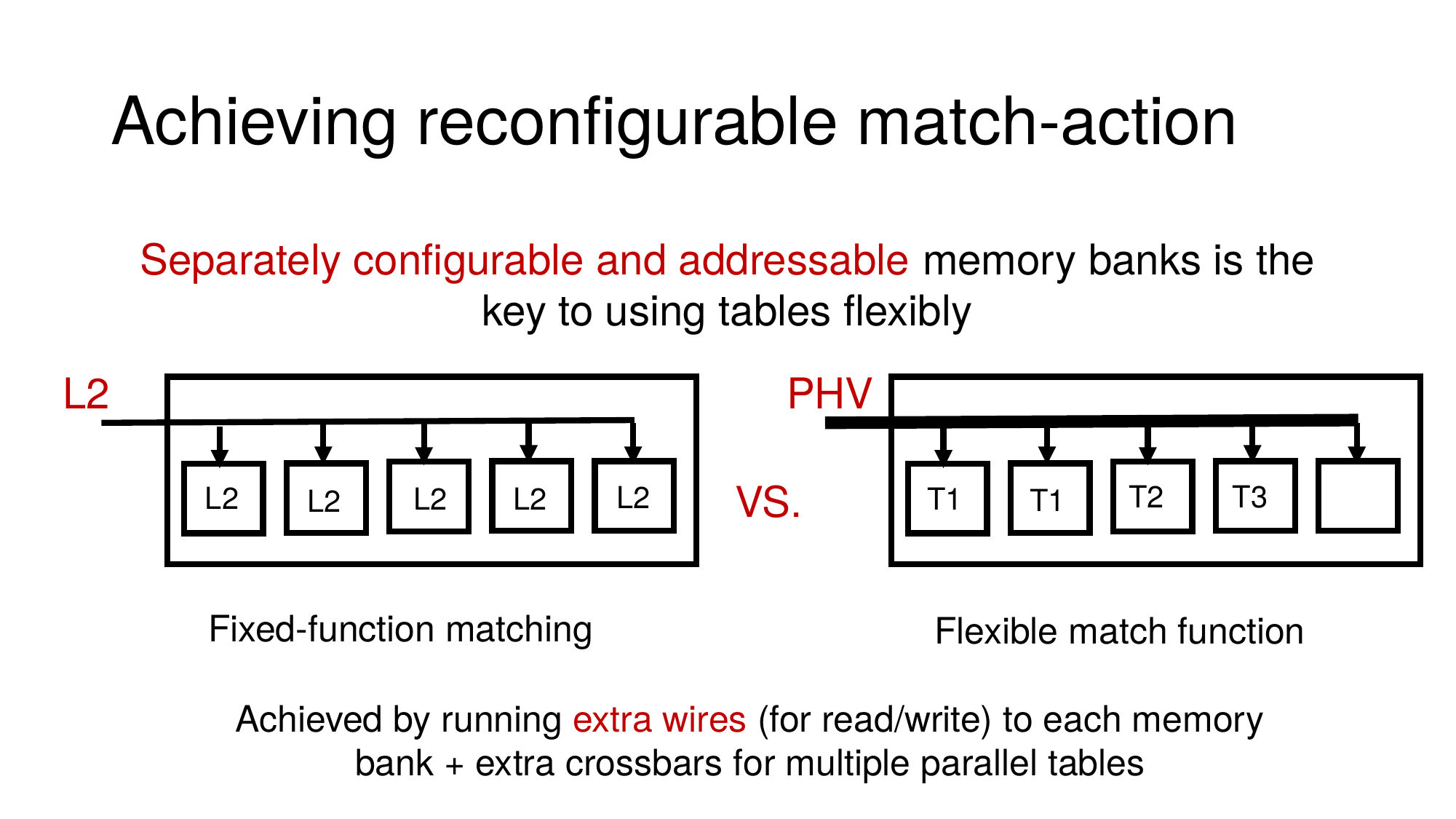

# Achieving reconfigurable match-action
Separately configurable and addressable memory banks is the key to using tables flexibly
L2

PHV

VS.
T3
T2
L2
L2
T1
L2
L2
T1
L2
Fixed-function matching
Flexible match function
Achieved by running extra wires (for read/write) to each memory bank + extra crossbars for multiple parallel tables